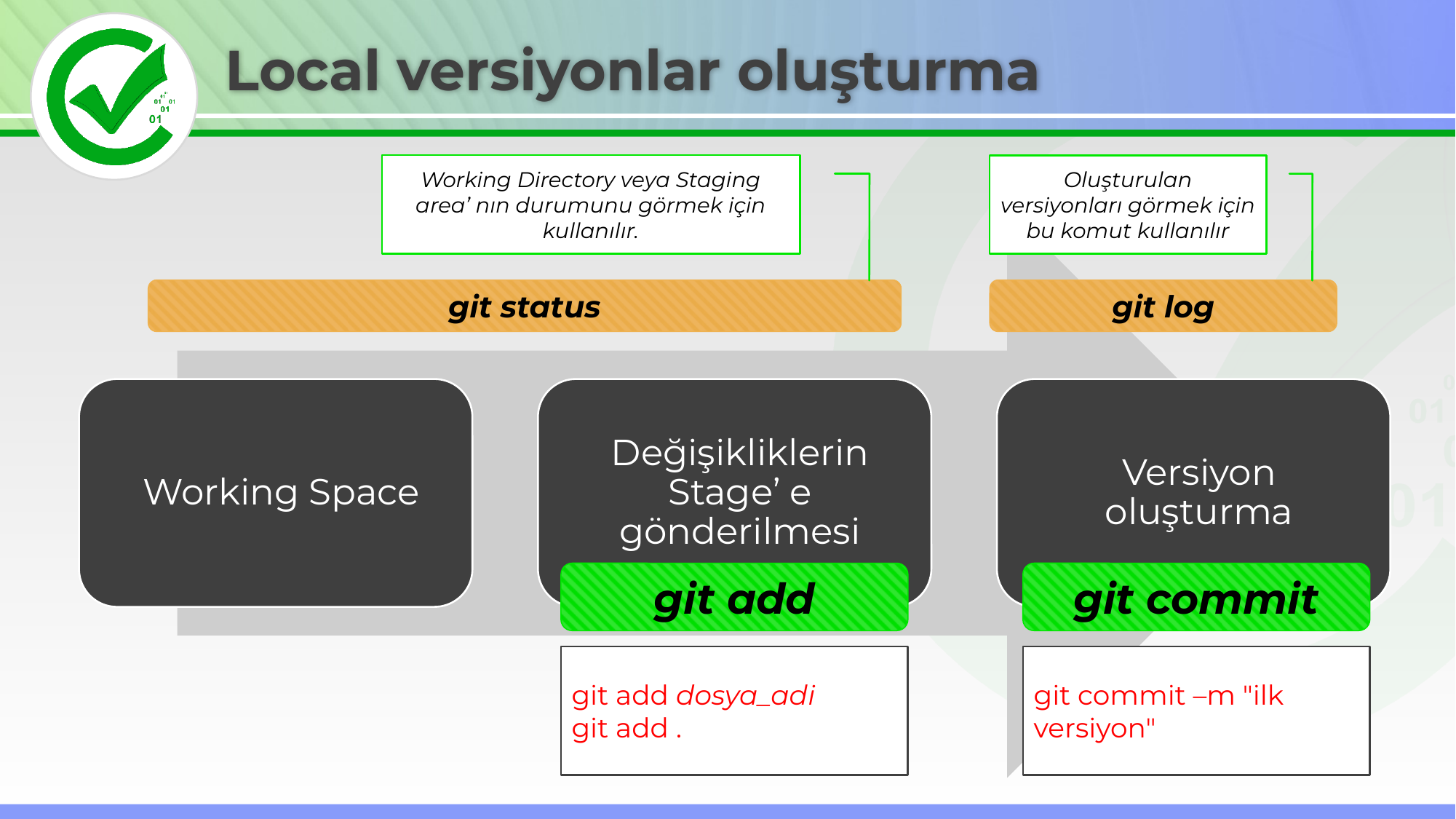

Local versiyonlar oluşturma
Working Directory veya Staging area’ nın durumunu görmek için kullanılır.
Oluşturulan versiyonları görmek için bu komut kullanılır
Working Space
Değişikliklerin Stage’ e gönderilmesi
Versiyon oluşturma
git status
git log
git commit
git add
git add dosya_adi
git add .
git commit –m "ilk versiyon"